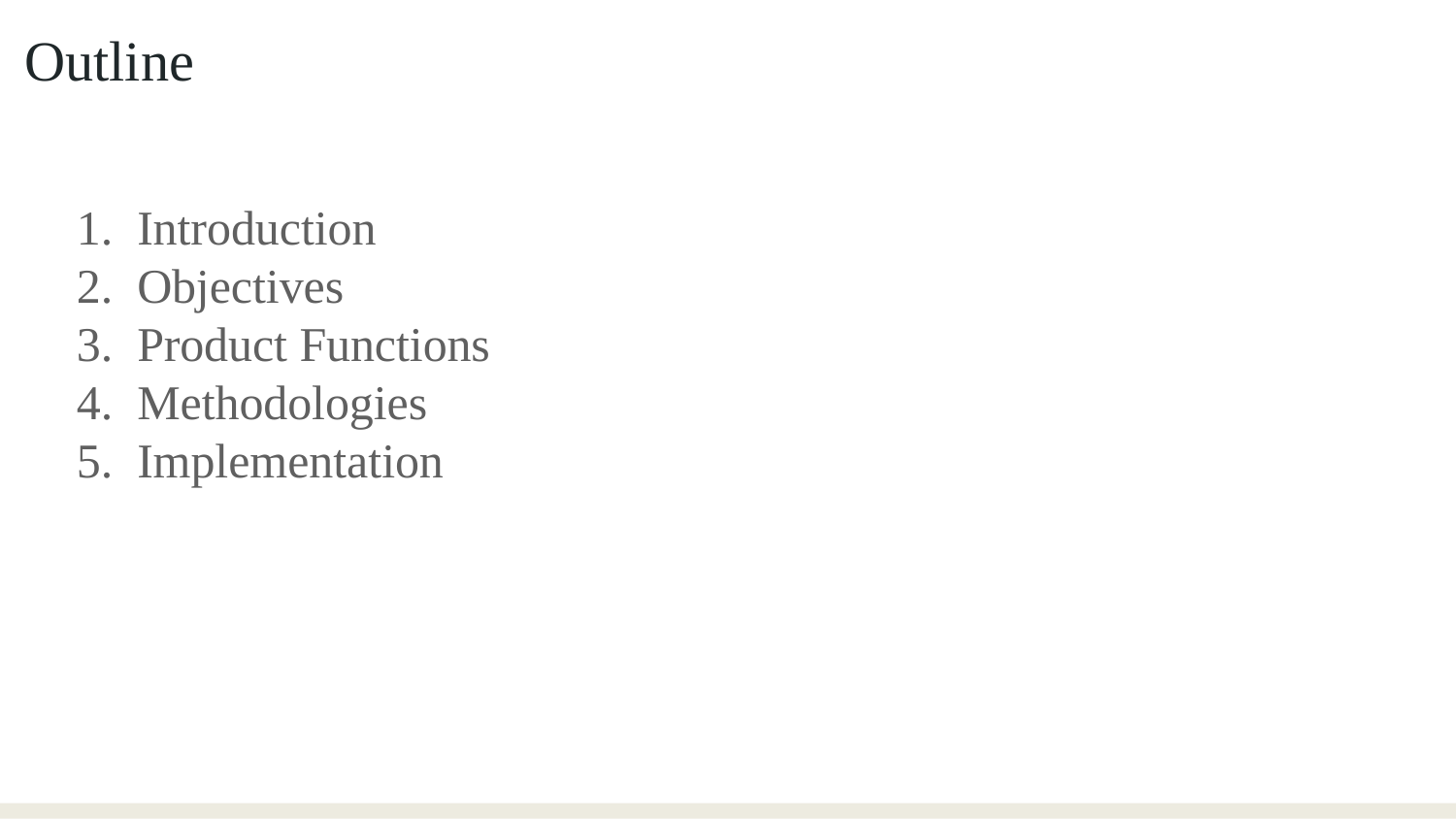

# Outline
Introduction
Objectives
Product Functions
Methodologies
Implementation